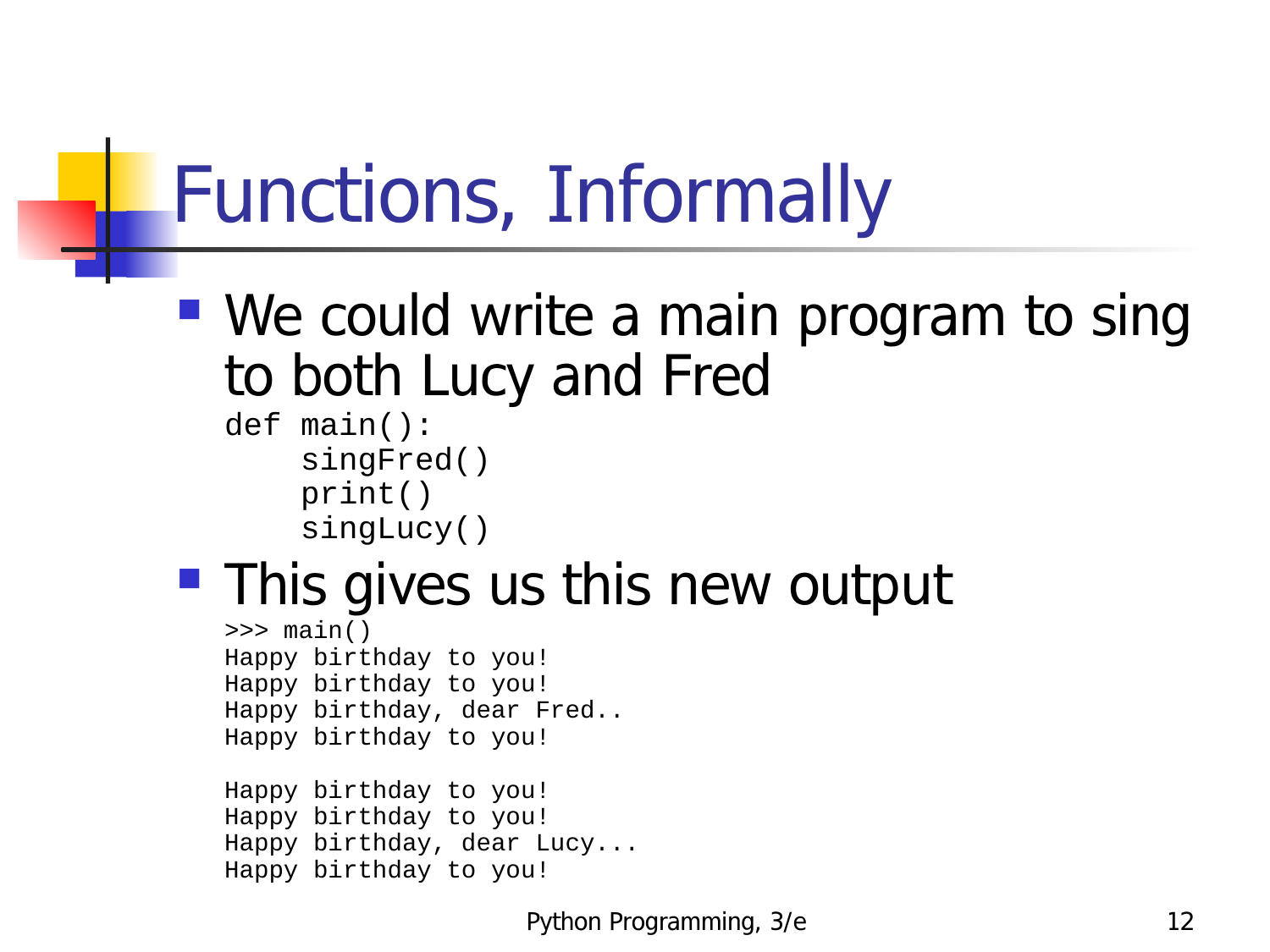

# Functions, Informally
We could write a main program to sing to both Lucy and Fred
def main():
    singFred()
    print()
    singLucy()
This gives us this new output
>>> main()
Happy birthday to you!
Happy birthday to you!
Happy birthday, dear Fred..
Happy birthday to you!
Happy birthday to you!
Happy birthday to you!
Happy birthday, dear Lucy...
Happy birthday to you!
Python Programming, 3/e
12